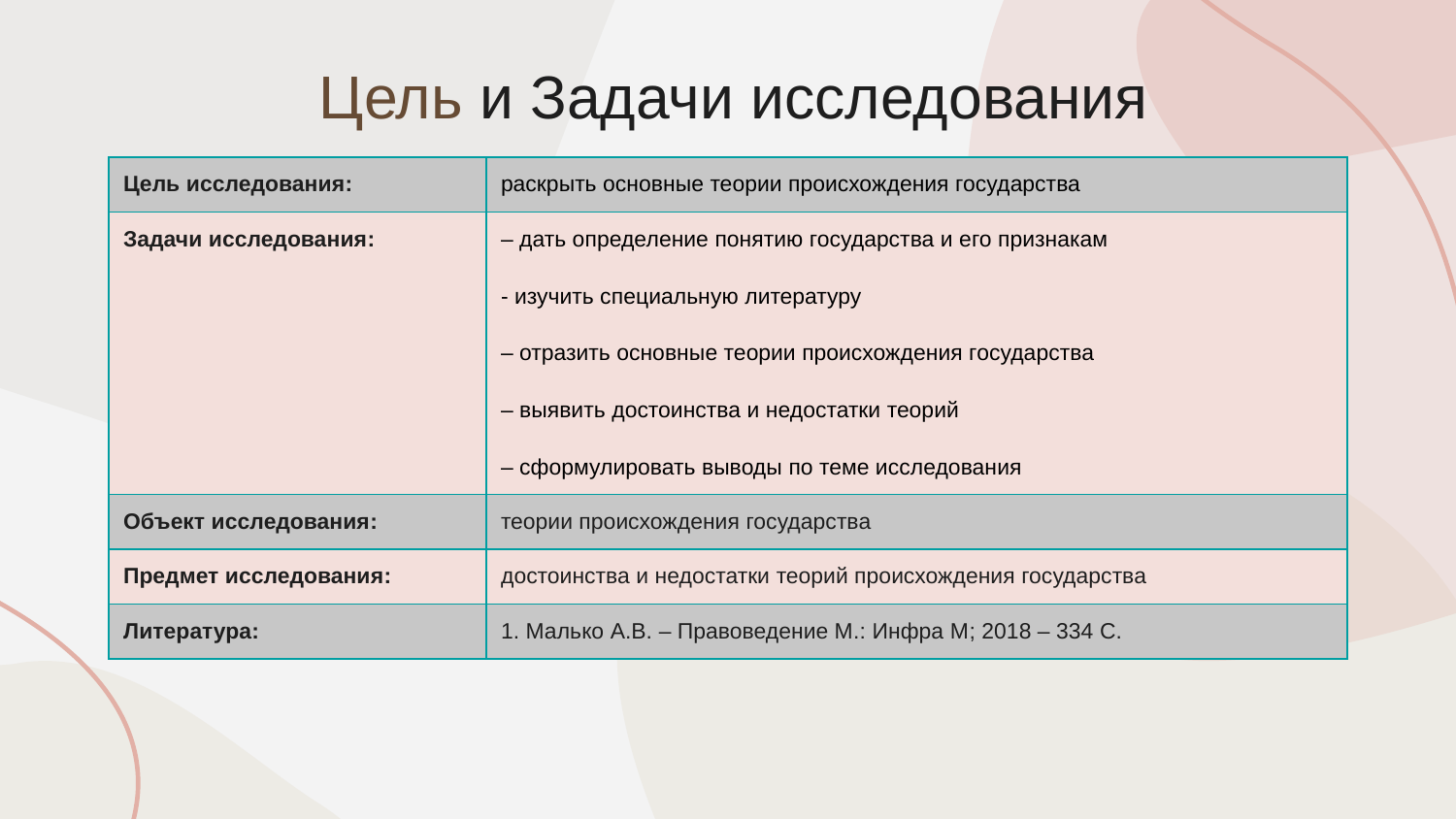

# Цель и Задачи исследования
| Цель исследования: | раскрыть основные теории происхождения государства |
| --- | --- |
| Задачи исследования: | – дать определение понятию государства и его признакам - изучить специальную литературу – отразить основные теории происхождения государства – выявить достоинства и недостатки теорий – сформулировать выводы по теме исследования |
| Объект исследования: | теории происхождения государства |
| Предмет исследования: | достоинства и недостатки теорий происхождения государства |
| Литература: | 1. Малько А.В. – Правоведение М.: Инфра М; 2018 – 334 С. |